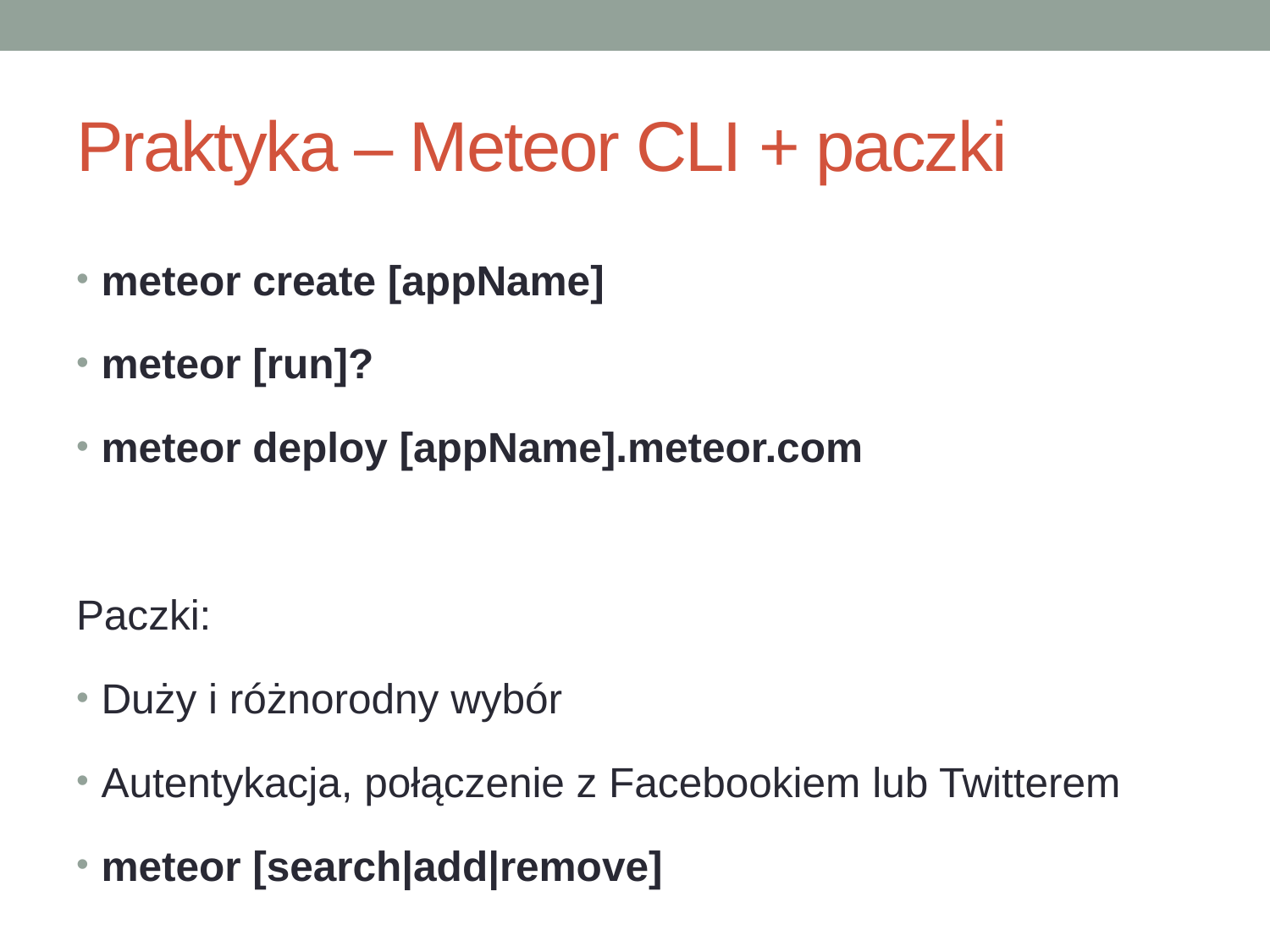

# Praktyka – Meteor CLI + paczki
meteor create [appName]
meteor [run]?
meteor deploy [appName].meteor.com

Paczki:
Duży i różnorodny wybór
Autentykacja, połączenie z Facebookiem lub Twitterem
meteor [search|add|remove]